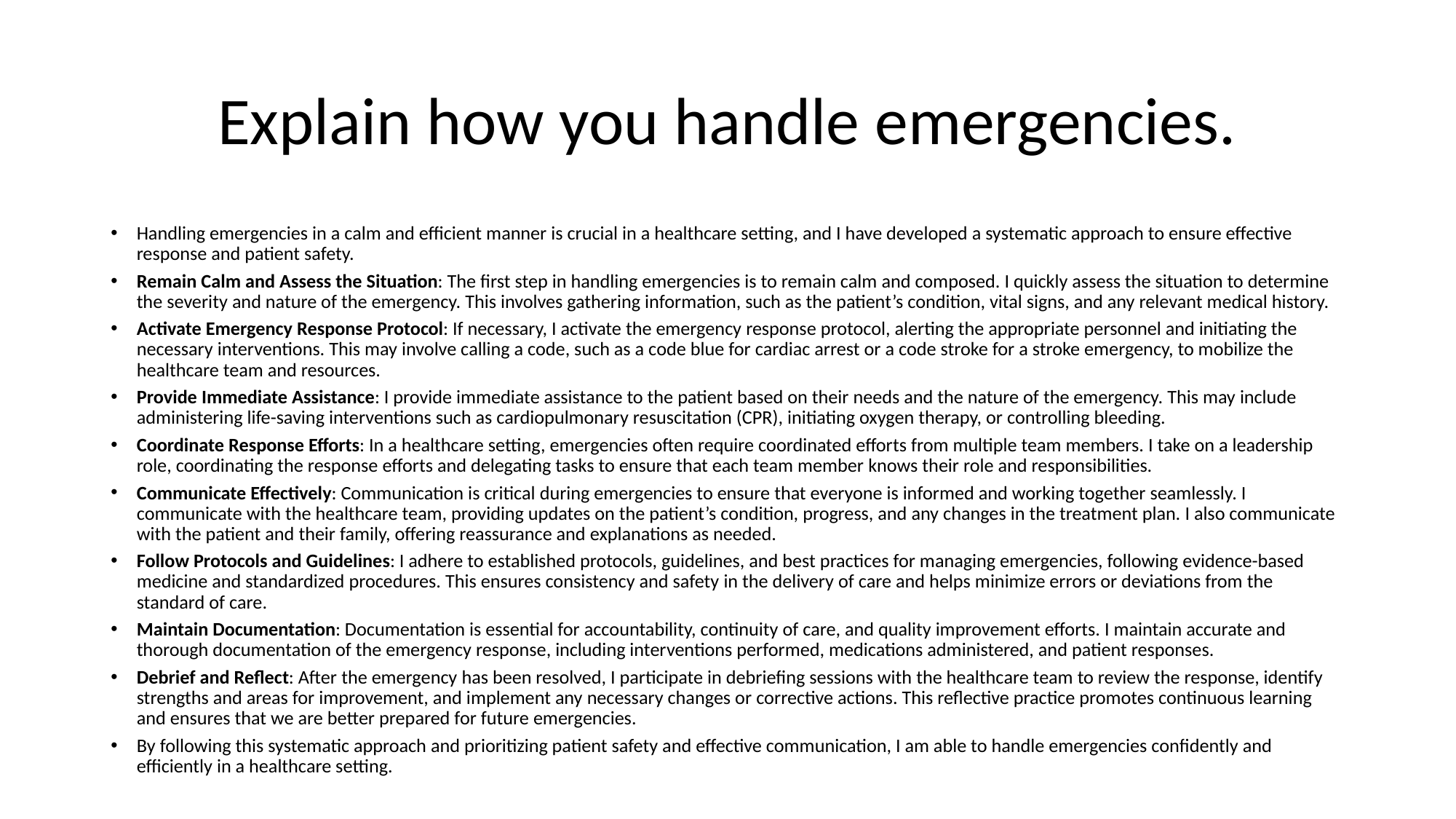

# Explain how you handle emergencies.
Handling emergencies in a calm and efficient manner is crucial in a healthcare setting, and I have developed a systematic approach to ensure effective response and patient safety.
Remain Calm and Assess the Situation: The first step in handling emergencies is to remain calm and composed. I quickly assess the situation to determine the severity and nature of the emergency. This involves gathering information, such as the patient’s condition, vital signs, and any relevant medical history.
Activate Emergency Response Protocol: If necessary, I activate the emergency response protocol, alerting the appropriate personnel and initiating the necessary interventions. This may involve calling a code, such as a code blue for cardiac arrest or a code stroke for a stroke emergency, to mobilize the healthcare team and resources.
Provide Immediate Assistance: I provide immediate assistance to the patient based on their needs and the nature of the emergency. This may include administering life-saving interventions such as cardiopulmonary resuscitation (CPR), initiating oxygen therapy, or controlling bleeding.
Coordinate Response Efforts: In a healthcare setting, emergencies often require coordinated efforts from multiple team members. I take on a leadership role, coordinating the response efforts and delegating tasks to ensure that each team member knows their role and responsibilities.
Communicate Effectively: Communication is critical during emergencies to ensure that everyone is informed and working together seamlessly. I communicate with the healthcare team, providing updates on the patient’s condition, progress, and any changes in the treatment plan. I also communicate with the patient and their family, offering reassurance and explanations as needed.
Follow Protocols and Guidelines: I adhere to established protocols, guidelines, and best practices for managing emergencies, following evidence-based medicine and standardized procedures. This ensures consistency and safety in the delivery of care and helps minimize errors or deviations from the standard of care.
Maintain Documentation: Documentation is essential for accountability, continuity of care, and quality improvement efforts. I maintain accurate and thorough documentation of the emergency response, including interventions performed, medications administered, and patient responses.
Debrief and Reflect: After the emergency has been resolved, I participate in debriefing sessions with the healthcare team to review the response, identify strengths and areas for improvement, and implement any necessary changes or corrective actions. This reflective practice promotes continuous learning and ensures that we are better prepared for future emergencies.
By following this systematic approach and prioritizing patient safety and effective communication, I am able to handle emergencies confidently and efficiently in a healthcare setting.